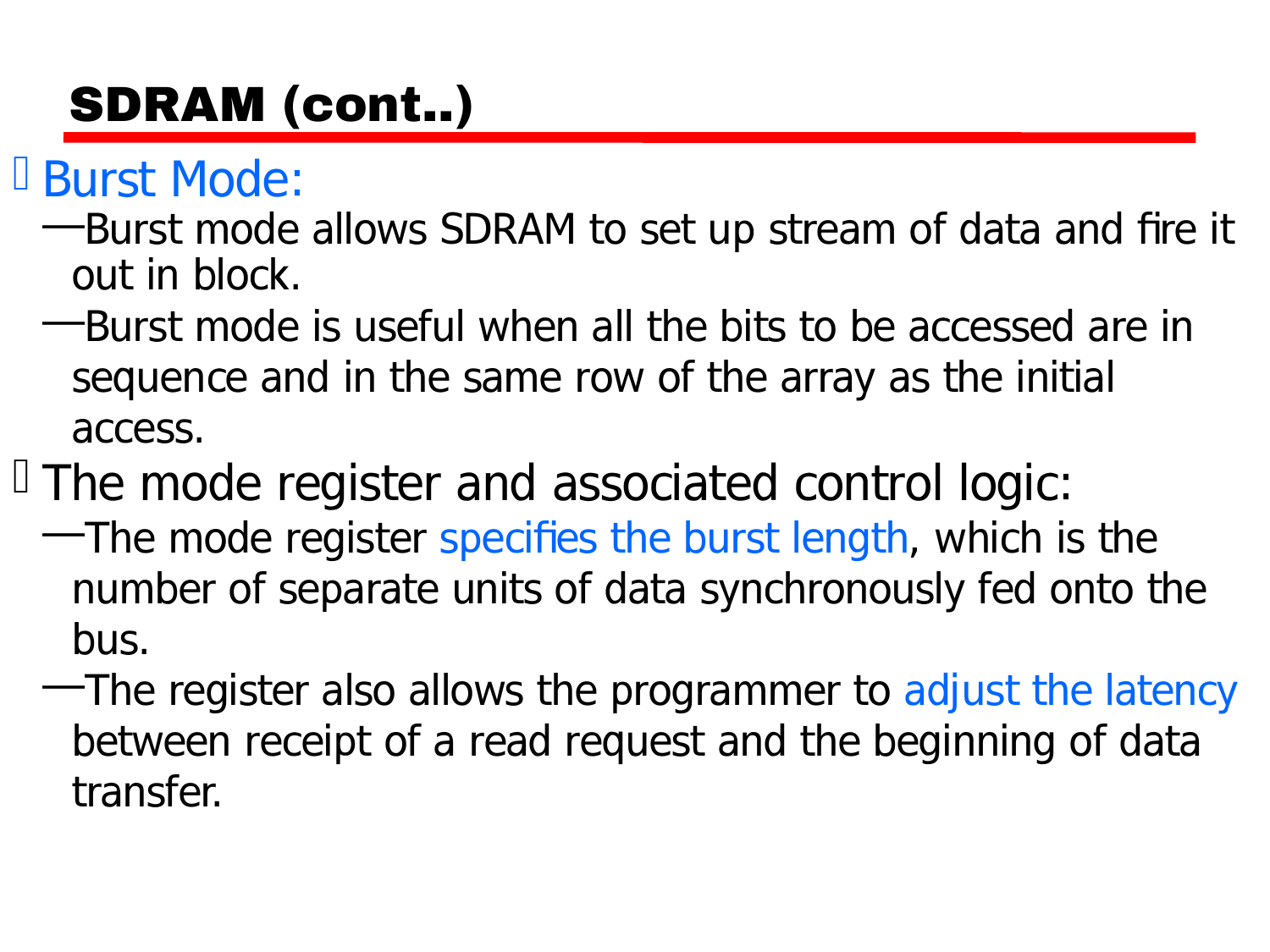

SDRAM (cont..)
Burst Mode:
Burst mode allows SDRAM to set up stream of data and fire it out in block.
Burst mode is useful when all the bits to be accessed are in sequence and in the same row of the array as the initial access.
The mode register and associated control logic:
The mode register specifies the burst length, which is the number of separate units of data synchronously fed onto the bus.
The register also allows the programmer to adjust the latency between receipt of a read request and the beginning of data transfer.